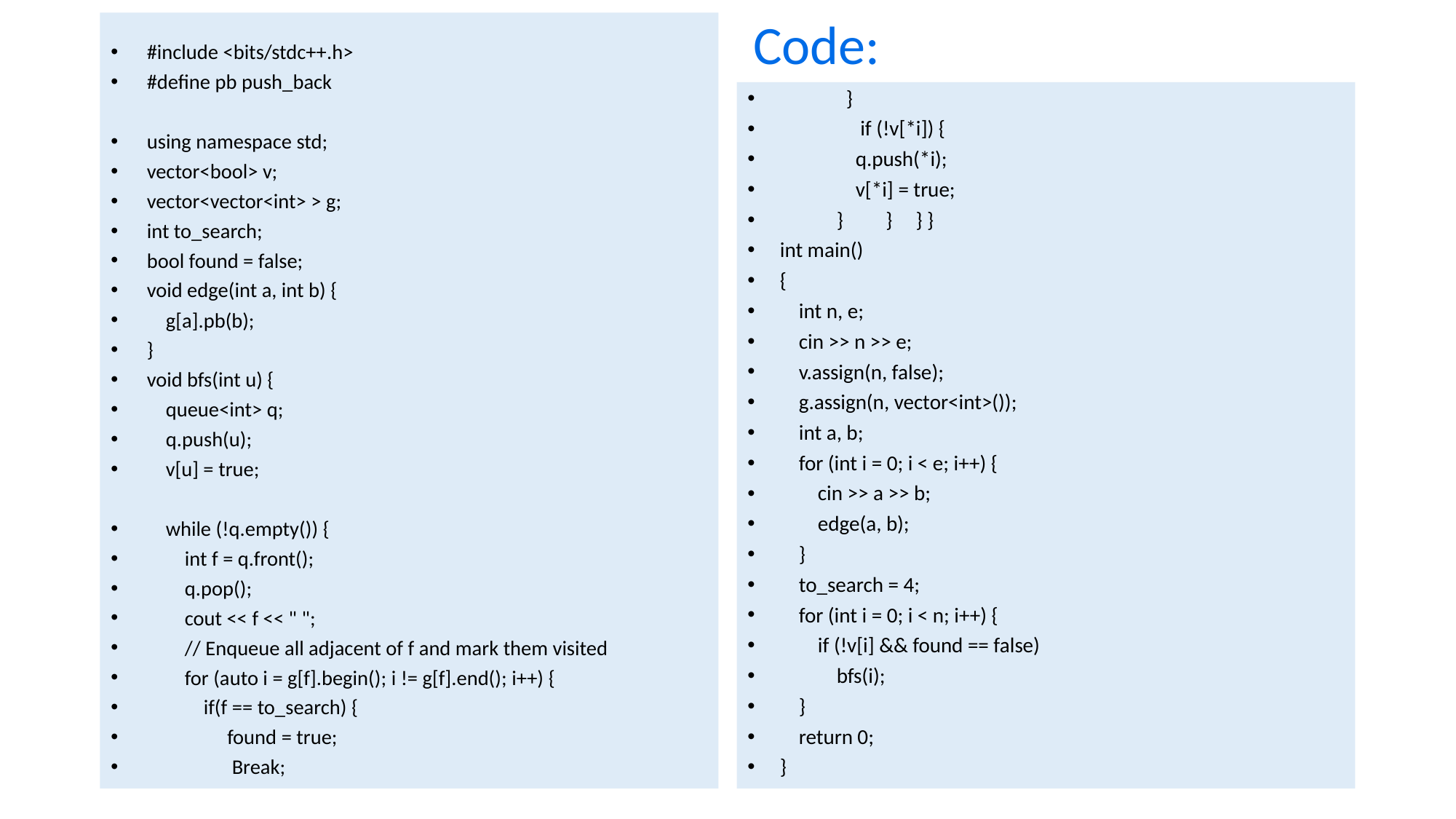

Code:

#include <bits/stdc++.h>
#define pb push_back

using namespace std;
vector<bool> v;
vector<vector<int> > g;
int to_search;
bool found = false;
void edge(int a, int b) {
    g[a].pb(b);
}
void bfs(int u) {
    queue<int> q;
    q.push(u);
    v[u] = true;

    while (!q.empty()) {
        int f = q.front();
        q.pop();
        cout << f << " ";
        // Enqueue all adjacent of f and mark them visited
        for (auto i = g[f].begin(); i != g[f].end(); i++) {
            if(f == to_search) {
                 found = true;
                  Break;

              }
                 if (!v[*i]) {
                q.push(*i);
                v[*i] = true;
            }         }     } }
int main()
{
    int n, e;
    cin >> n >> e;
    v.assign(n, false);
    g.assign(n, vector<int>());
    int a, b;
    for (int i = 0; i < e; i++) {
        cin >> a >> b;
        edge(a, b);
    }
    to_search = 4;
    for (int i = 0; i < n; i++) {
        if (!v[i] && found == false)
            bfs(i);
    }
    return 0;
}